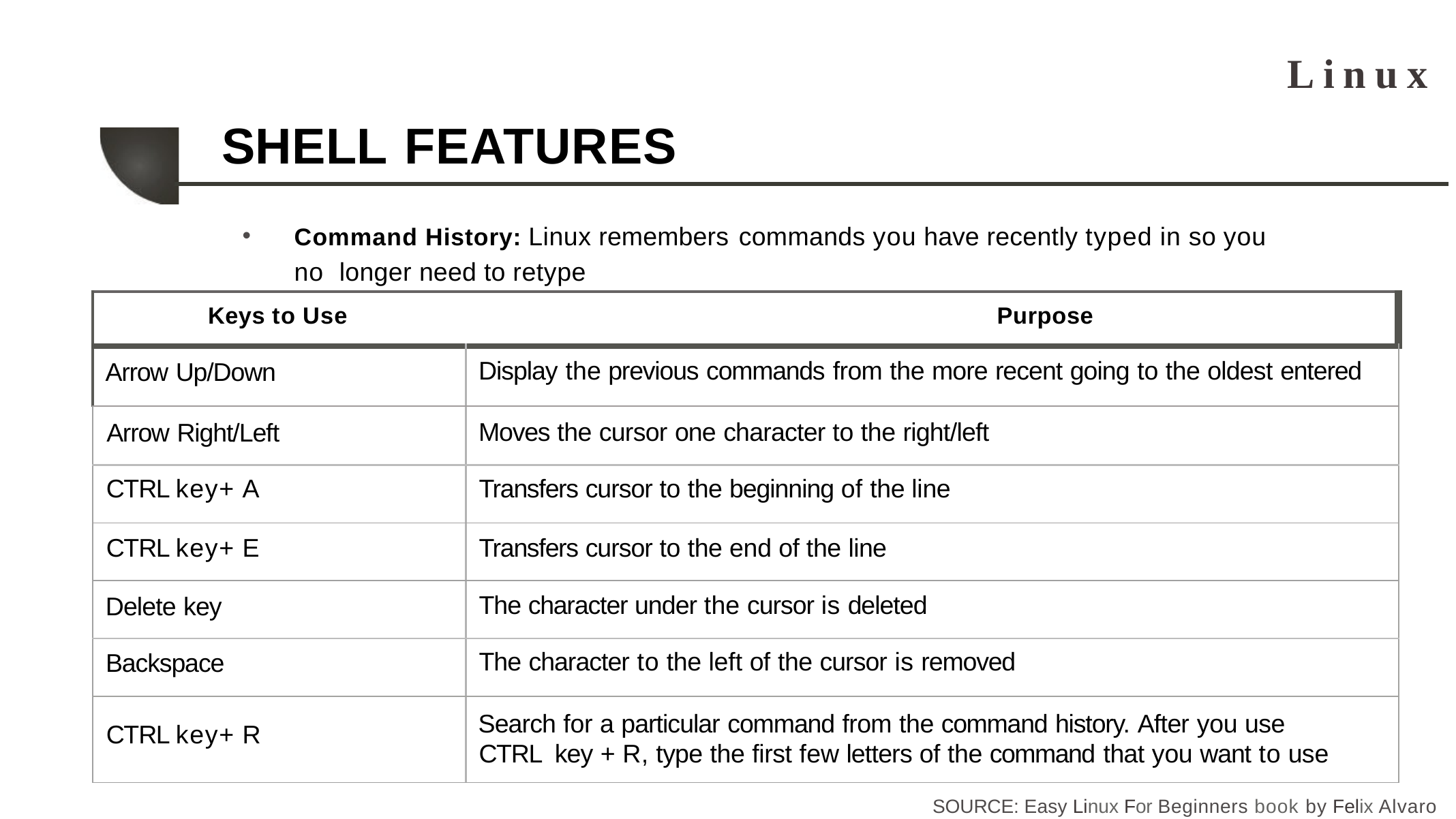

# Linux
SHELL FEATURES

Command History: Linux remembers commands you have recently typed in so you no  longer need to retype
| Keys to Use Purpose |  |
| --- | --- |
| Arrow Up/Down | Display the previous commands from the more recent going to the oldest entered |
| Arrow Right/Left | Moves the cursor one character to the right/left |
| CTRL key+ A | Transfers cursor to the beginning of the line |
| CTRL key+ E | Transfers cursor to the end of the line |
| Delete key | The character under the cursor is deleted |
| Backspace | The character to the left of the cursor is removed |
| CTRL key+ R | Search for a particular command from the command history. After you use CTRL key + R, type the first few letters of the command that you want to use |
SOURCE: Easy Linux For Beginners book by Felix Alvaro